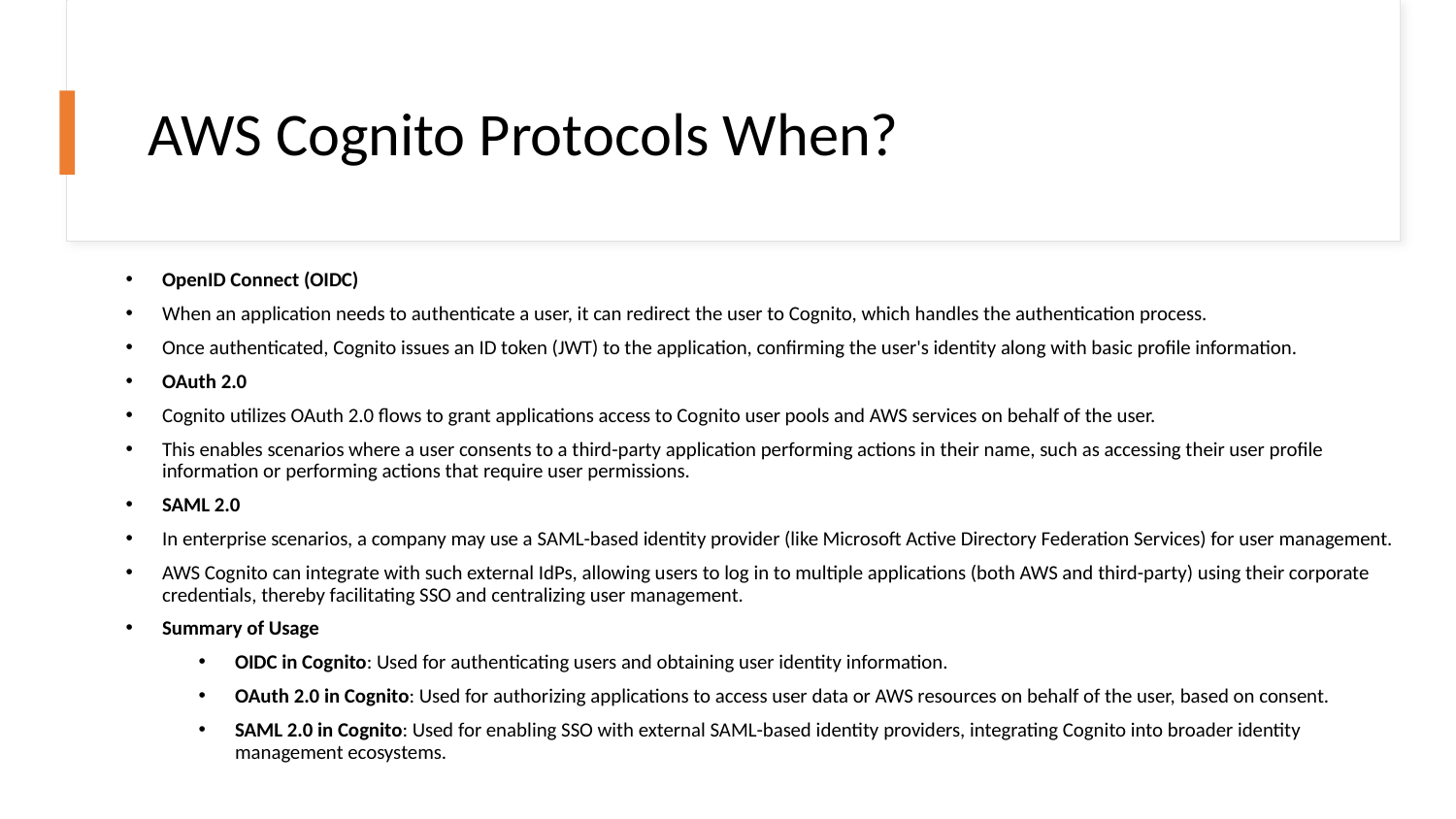

# AWS Cognito Protocols When?

OpenID Connect (OIDC)
When an application needs to authenticate a user, it can redirect the user to Cognito, which handles the authentication process.
Once authenticated, Cognito issues an ID token (JWT) to the application, confirming the user's identity along with basic profile information.
OAuth 2.0
Cognito utilizes OAuth 2.0 flows to grant applications access to Cognito user pools and AWS services on behalf of the user.
This enables scenarios where a user consents to a third-party application performing actions in their name, such as accessing their user profile information or performing actions that require user permissions.
SAML 2.0
In enterprise scenarios, a company may use a SAML-based identity provider (like Microsoft Active Directory Federation Services) for user management.
AWS Cognito can integrate with such external IdPs, allowing users to log in to multiple applications (both AWS and third-party) using their corporate credentials, thereby facilitating SSO and centralizing user management.
Summary of Usage
OIDC in Cognito: Used for authenticating users and obtaining user identity information.
OAuth 2.0 in Cognito: Used for authorizing applications to access user data or AWS resources on behalf of the user, based on consent.
SAML 2.0 in Cognito: Used for enabling SSO with external SAML-based identity providers, integrating Cognito into broader identity management ecosystems.